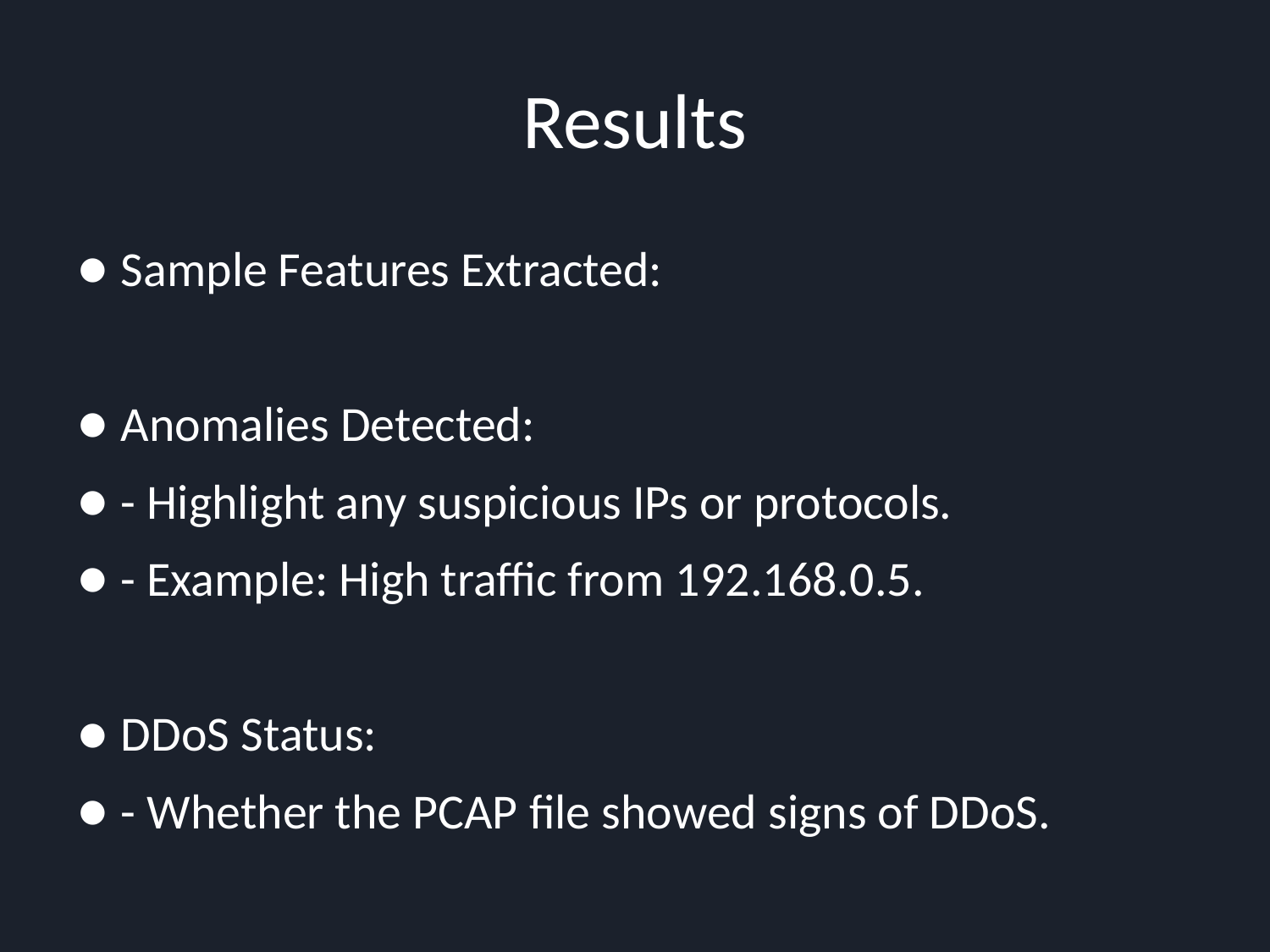

# Results
Sample Features Extracted:

Anomalies Detected:
- Highlight any suspicious IPs or protocols.
- Example: High traffic from 192.168.0.5.

DDoS Status:
- Whether the PCAP file showed signs of DDoS.